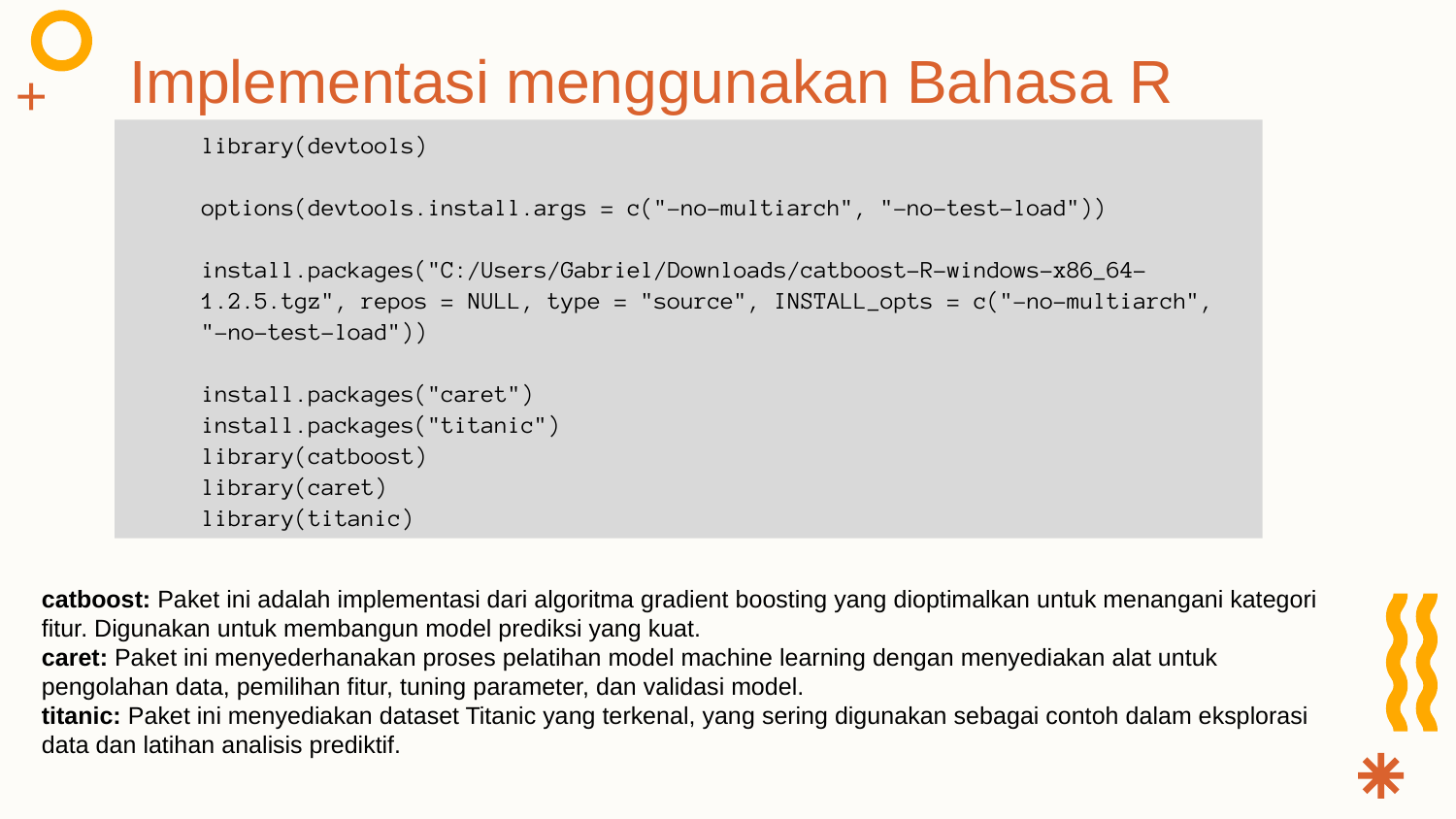

# Implementasi menggunakan Bahasa R
library(devtools)

options(devtools.install.args = c("–no-multiarch", "–no-test-load"))

install.packages("C:/Users/Gabriel/Downloads/catboost-R-windows-x86_64-1.2.5.tgz", repos = NULL, type = "source", INSTALL_opts = c("–no-multiarch", "–no-test-load"))

install.packages("caret")
install.packages("titanic")
library(catboost)
library(caret)
library(titanic)

catboost: Paket ini adalah implementasi dari algoritma gradient boosting yang dioptimalkan untuk menangani kategori fitur. Digunakan untuk membangun model prediksi yang kuat.
caret: Paket ini menyederhanakan proses pelatihan model machine learning dengan menyediakan alat untuk pengolahan data, pemilihan fitur, tuning parameter, dan validasi model.
titanic: Paket ini menyediakan dataset Titanic yang terkenal, yang sering digunakan sebagai contoh dalam eksplorasi data dan latihan analisis prediktif.